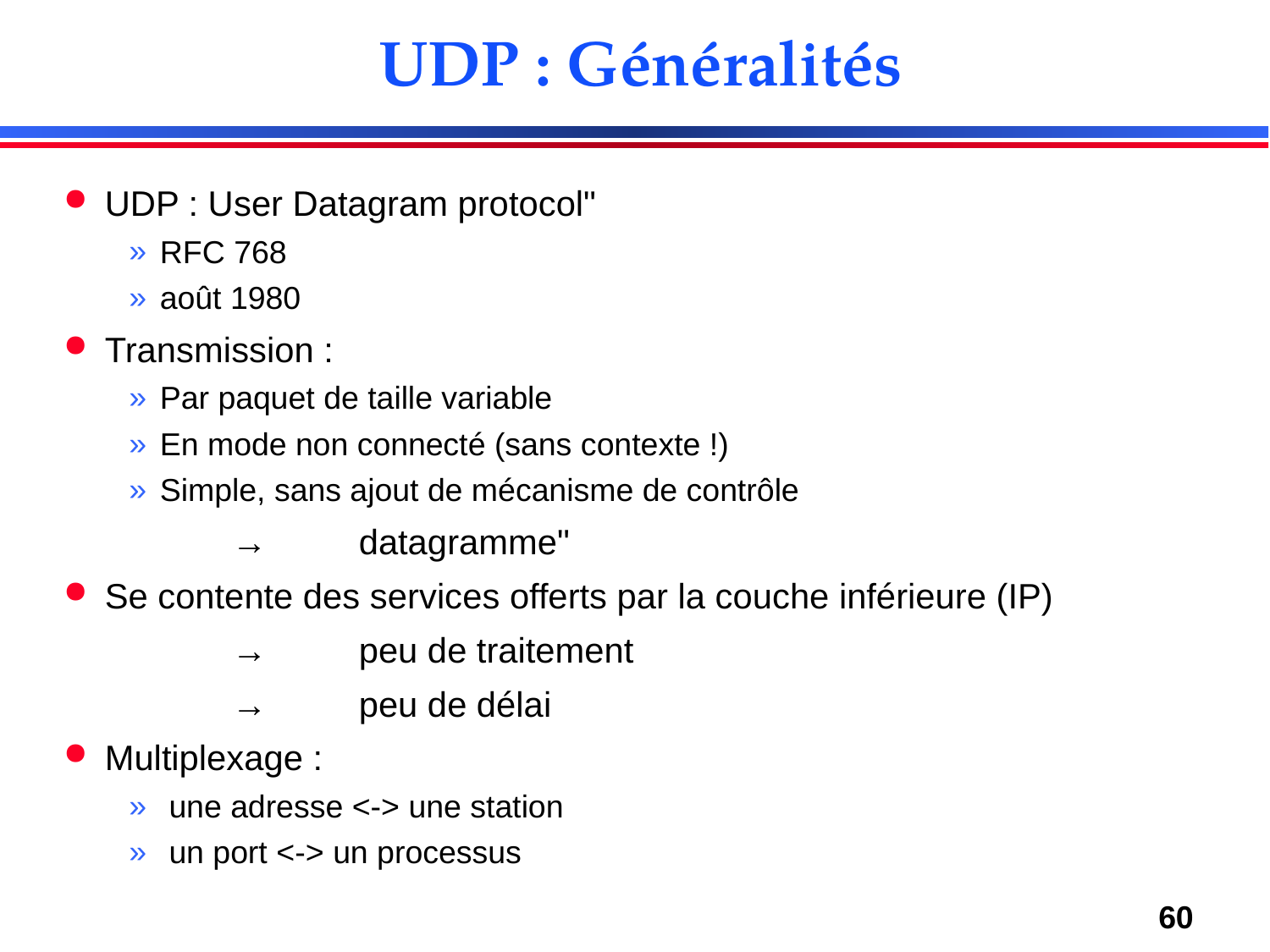

# UDP : Généralités
UDP : User Datagram protocol"
RFC 768
août 1980
Transmission :
Par paquet de taille variable
En mode non connecté (sans contexte !)
Simple, sans ajout de mécanisme de contrôle
		→	datagramme"
Se contente des services offerts par la couche inférieure (IP)
		→	peu de traitement
		→	peu de délai
Multiplexage :
 une adresse <-> une station
 un port <-> un processus